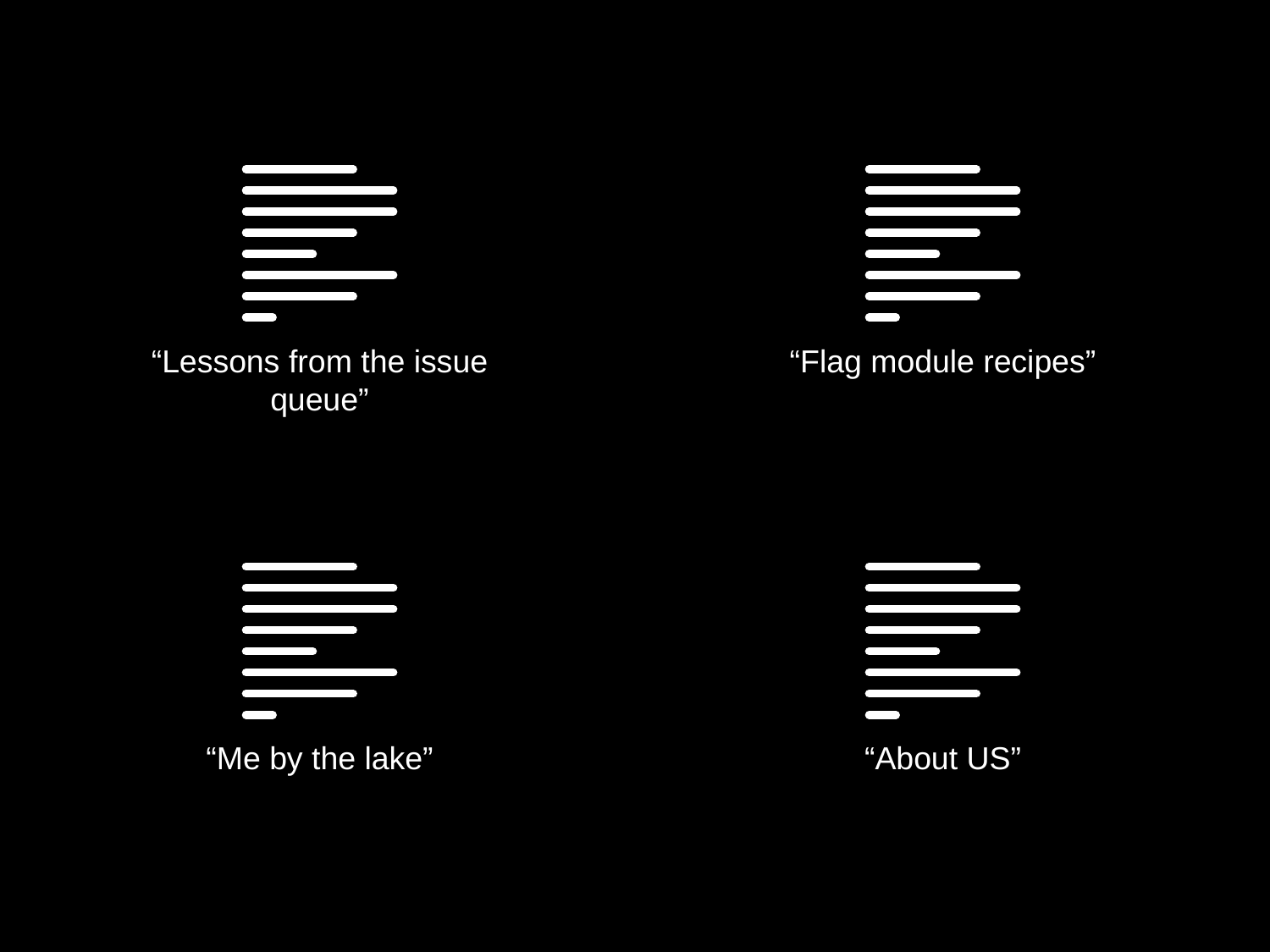

“Lessons from the issue queue”
“Flag module recipes”
“Me by the lake”
“About US”